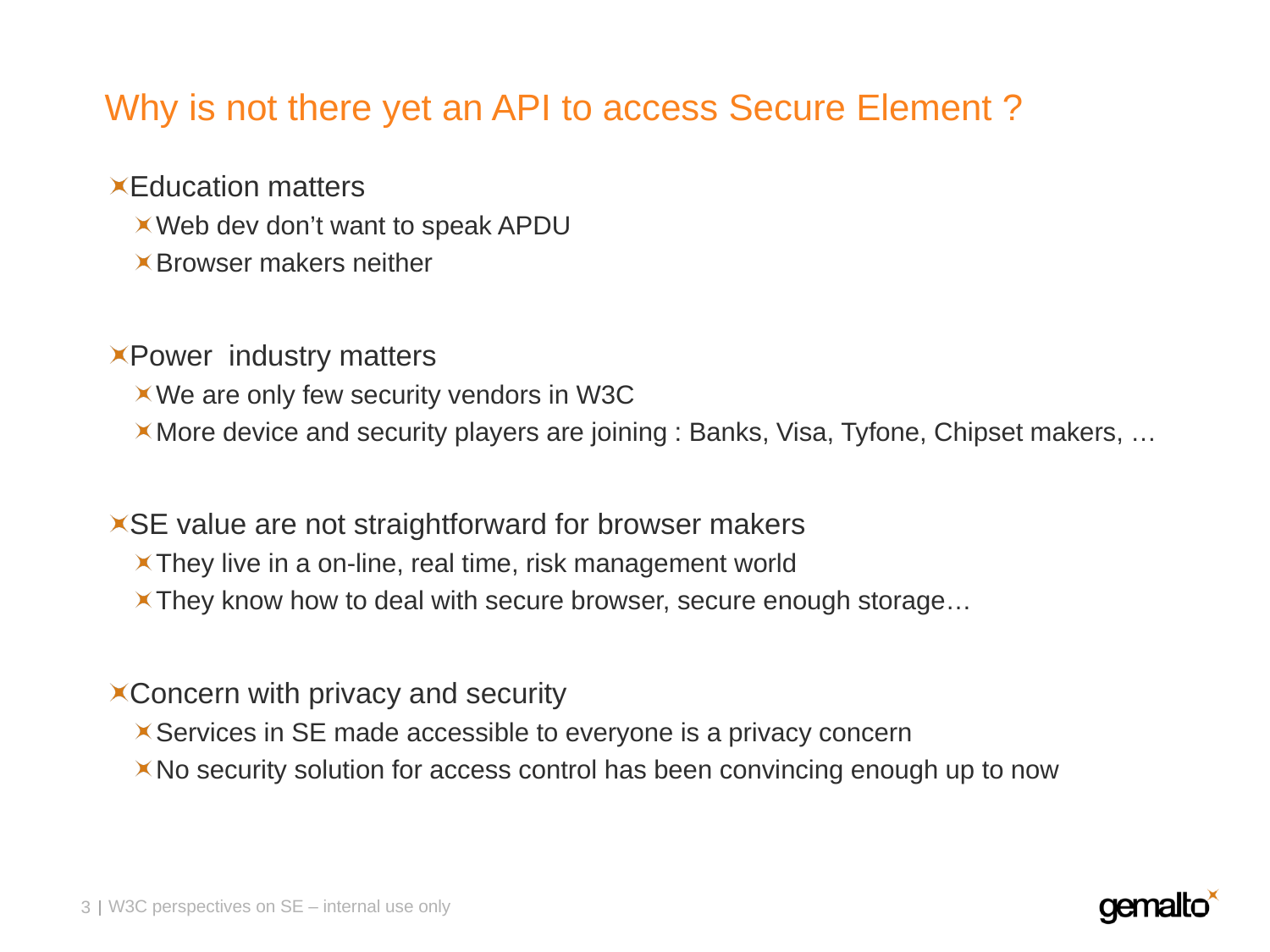

# Why is not there yet an API to access Secure Element ?
Education matters
Web dev don’t want to speak APDU
Browser makers neither

Power  industry matters
We are only few security vendors in W3C
More device and security players are joining : Banks, Visa, Tyfone, Chipset makers, …

SE value are not straightforward for browser makers
They live in a on-line, real time, risk management world
They know how to deal with secure browser, secure enough storage…

Concern with privacy and security
Services in SE made accessible to everyone is a privacy concern
No security solution for access control has been convincing enough up to now

W3C perspectives on SE – internal use only
3